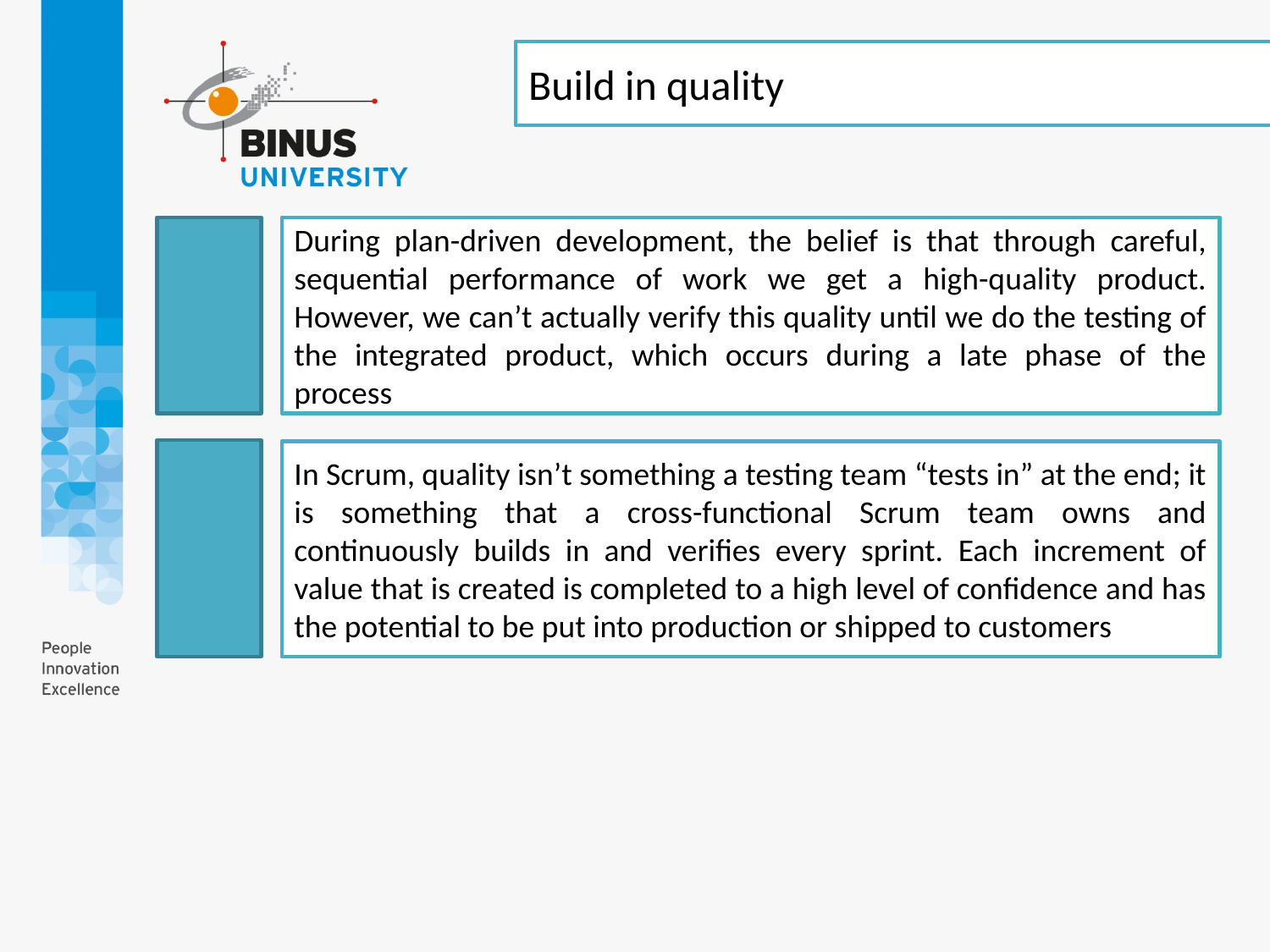

Build in quality

During plan-driven development, the belief is that through careful, sequential performance of work we get a high-quality product. However, we can’t actually verify this quality until we do the testing of the integrated product, which occurs during a late phase of the process

In Scrum, quality isn’t something a testing team “tests in” at the end; it is something that a cross-functional Scrum team owns and continuously builds in and verifies every sprint. Each increment of value that is created is completed to a high level of confidence and has the potential to be put into production or shipped to customers